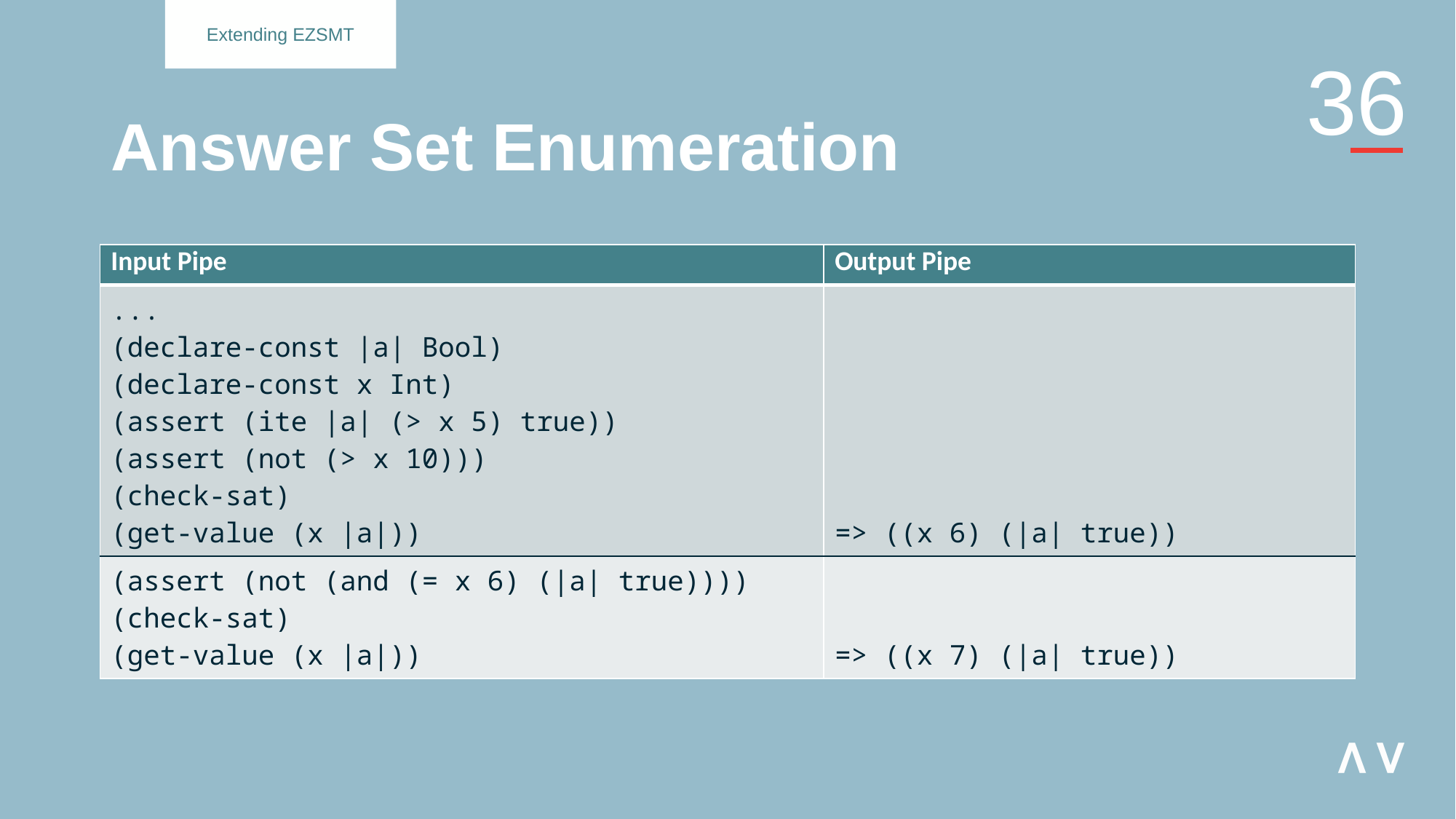

Extending EZSMT
# Answer Set Enumeration
| Input Pipe | Output Pipe |
| --- | --- |
| ... (declare-const |a| Bool) (declare-const x Int) (assert (ite |a| (> x 5) true)) (assert (not (> x 10))) (check-sat) (get-value (x |a|)) | => ((x 6) (|a| true)) |
| (assert (not (and (= x 6) (|a| true)))) (check-sat) (get-value (x |a|)) | => ((x 7) (|a| true)) |